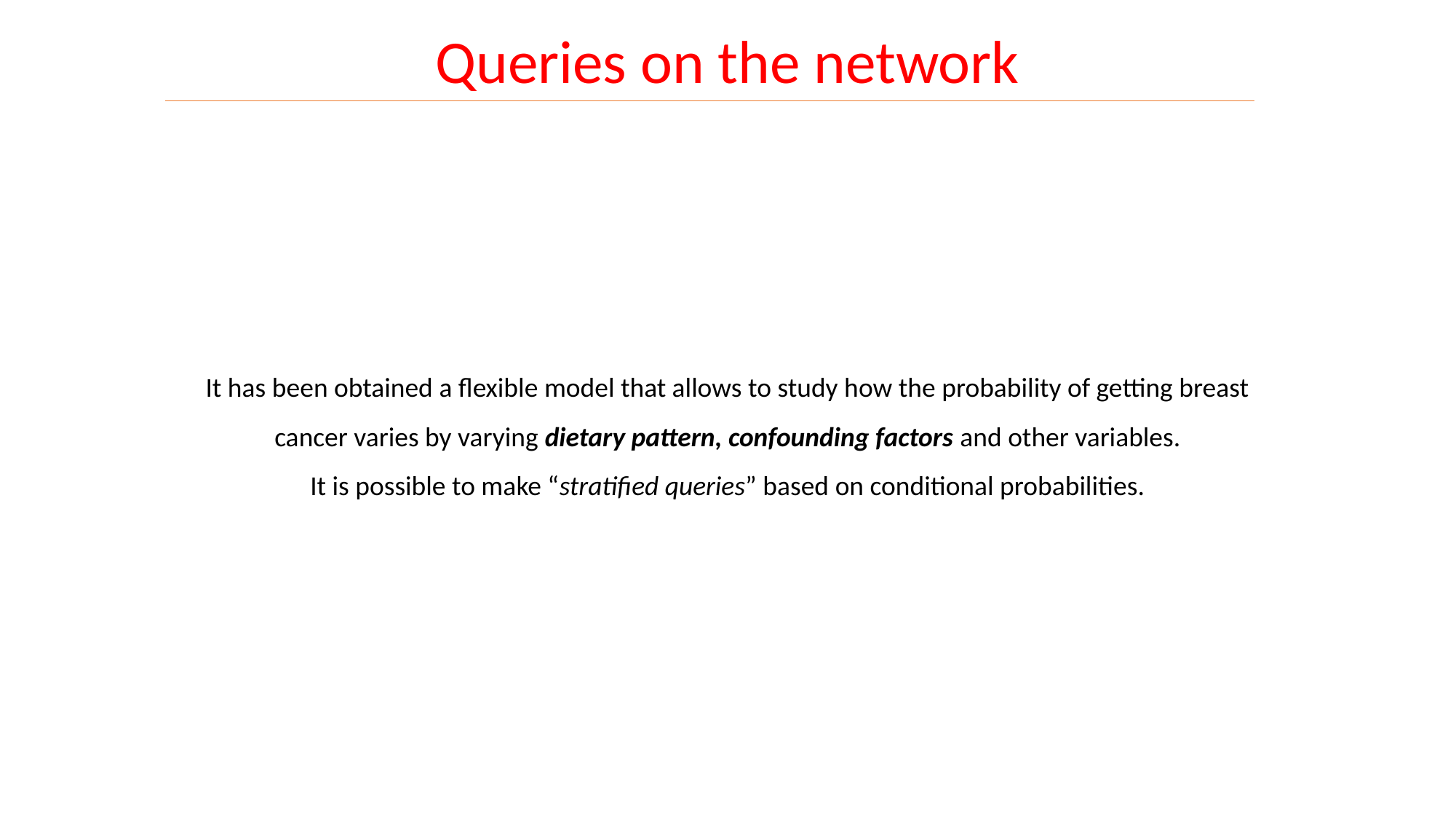

Queries on the network
It has been obtained a flexible model that allows to study how the probability of getting breast cancer varies by varying dietary pattern, confounding factors and other variables.
It is possible to make “stratified queries” based on conditional probabilities.